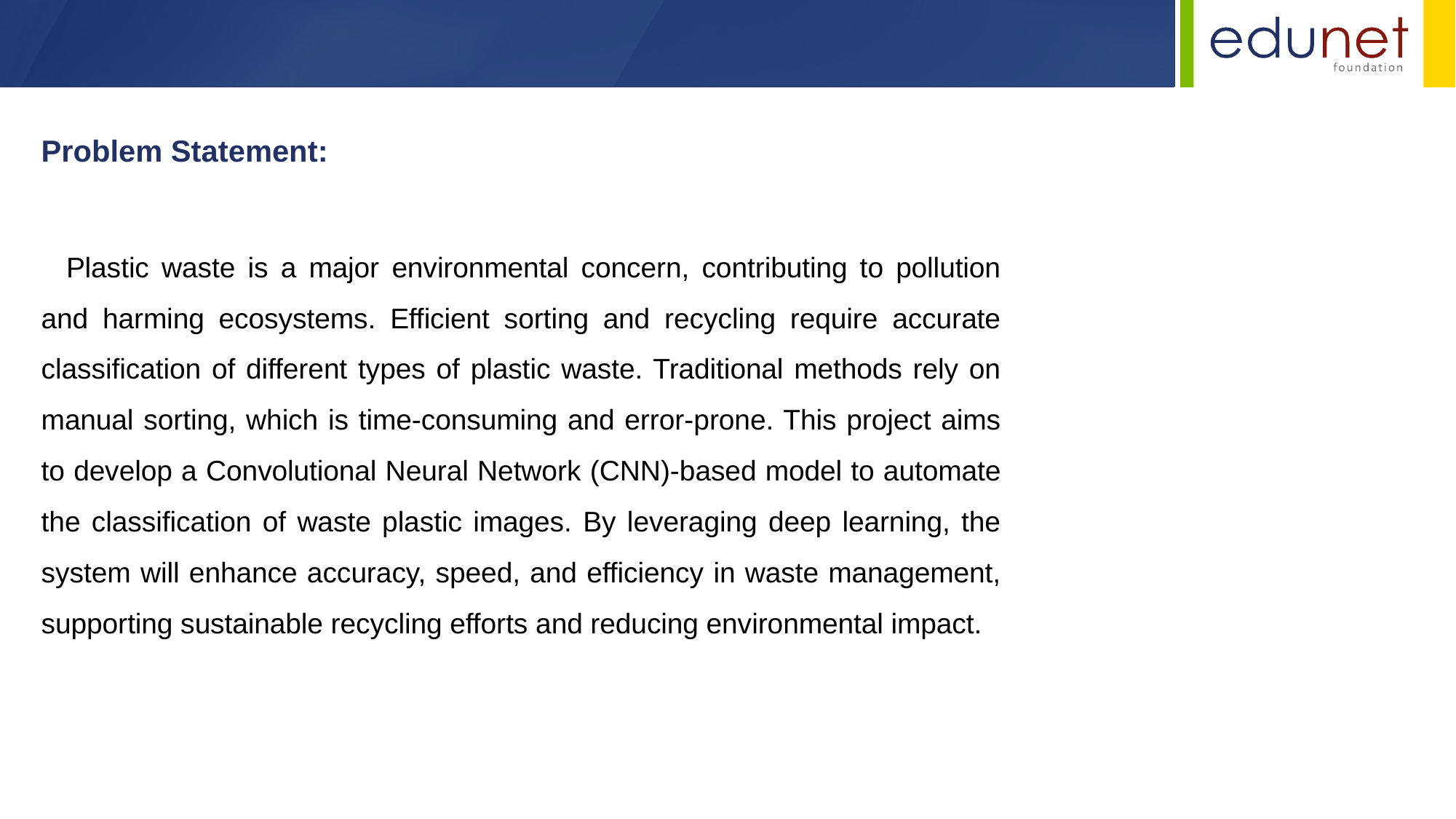

Problem Statement:
  Plastic waste is a major environmental concern, contributing to pollution and harming ecosystems. Efficient sorting and recycling require accurate classification of different types of plastic waste. Traditional methods rely on manual sorting, which is time-consuming and error-prone. This project aims to develop a Convolutional Neural Network (CNN)-based model to automate the classification of waste plastic images. By leveraging deep learning, the system will enhance accuracy, speed, and efficiency in waste management, supporting sustainable recycling efforts and reducing environmental impact.